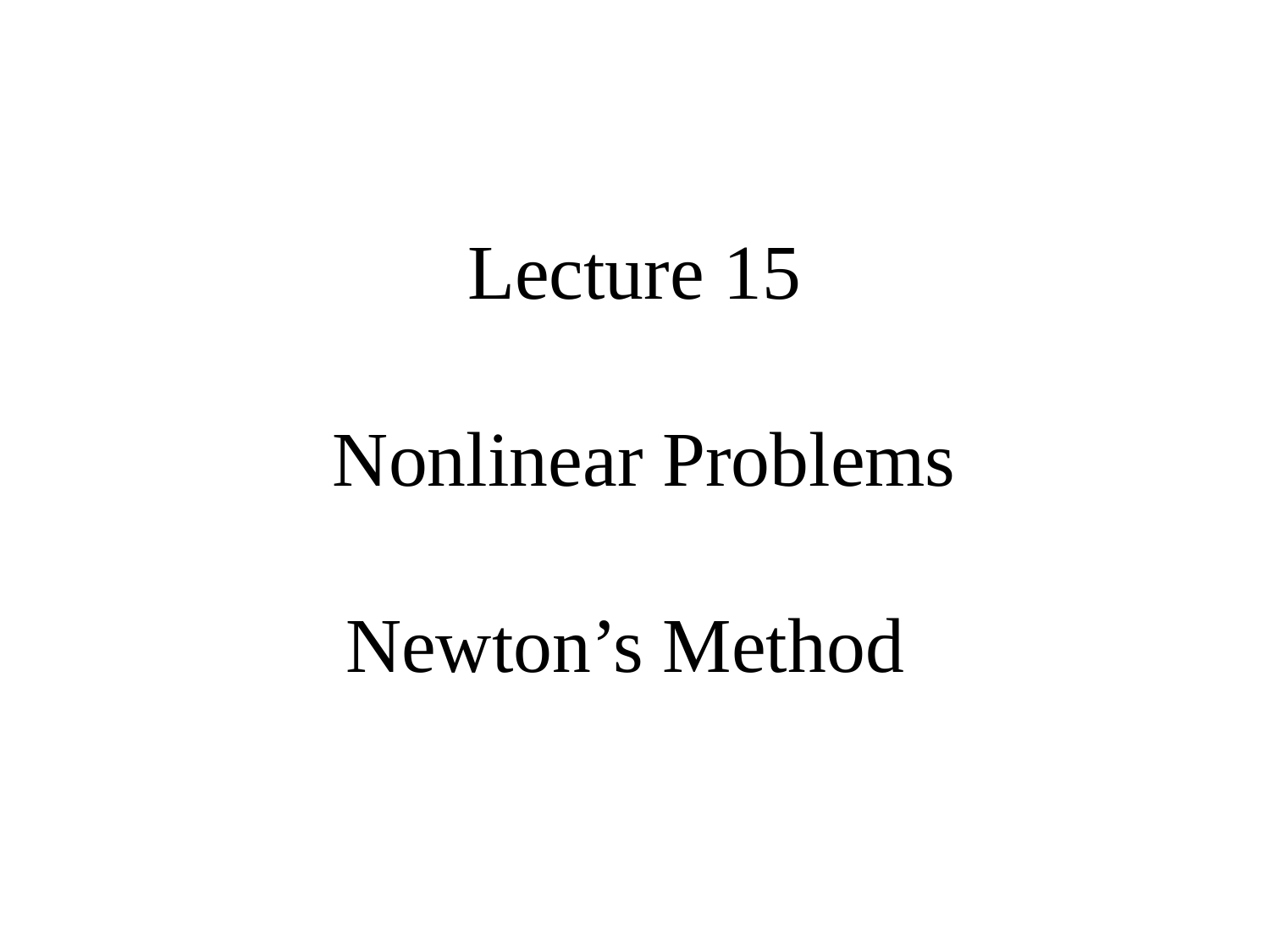

# Lecture 15 Nonlinear Problems Newton’s Method